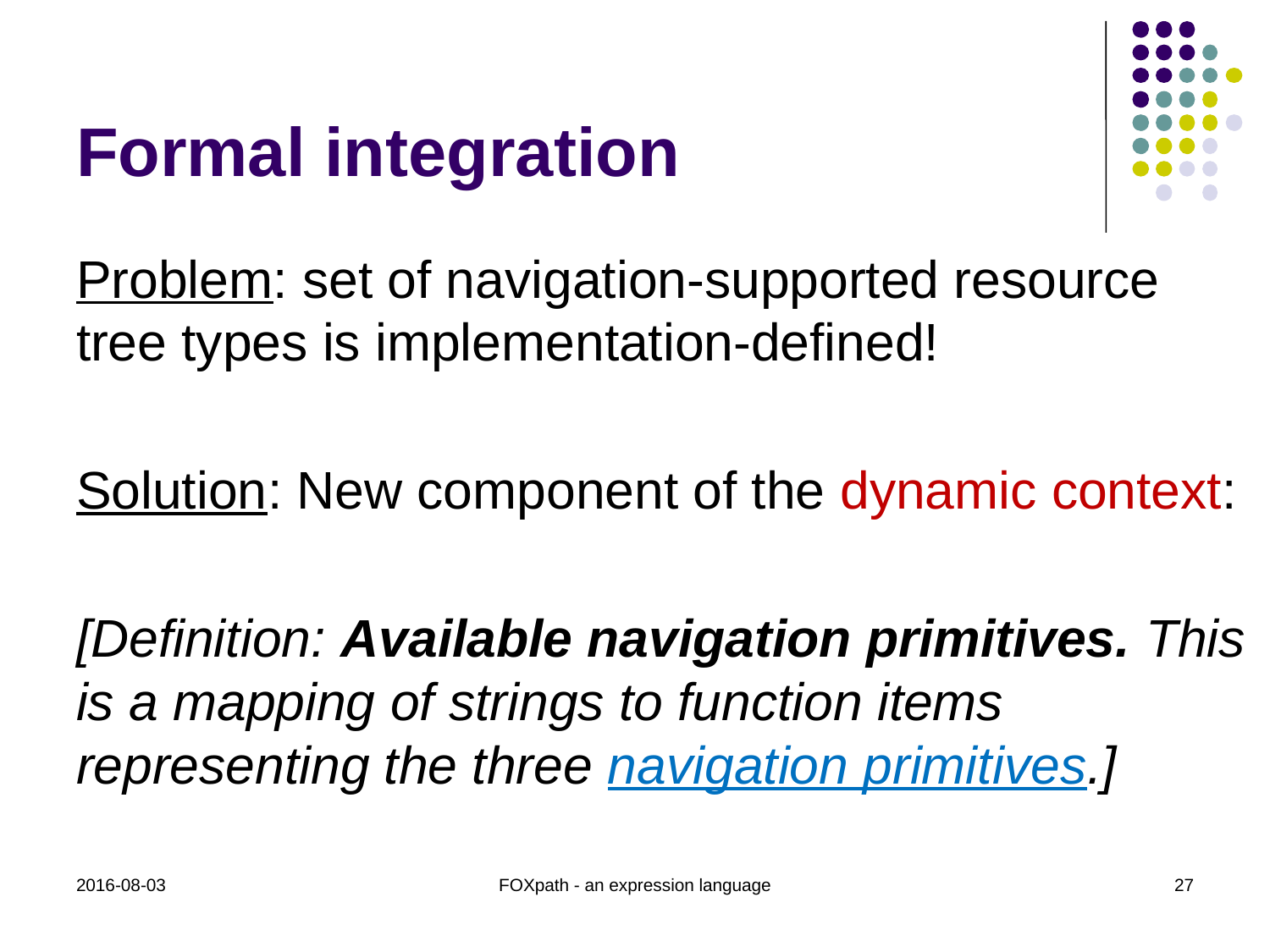

# Formal integration
Problem: set of navigation-supported resource tree types is implementation-defined!

Solution: New component of the dynamic context:

[Definition: Available navigation primitives. This is a mapping of strings to function items representing the three navigation primitives.]
2016-08-03
FOXpath - an expression language
27